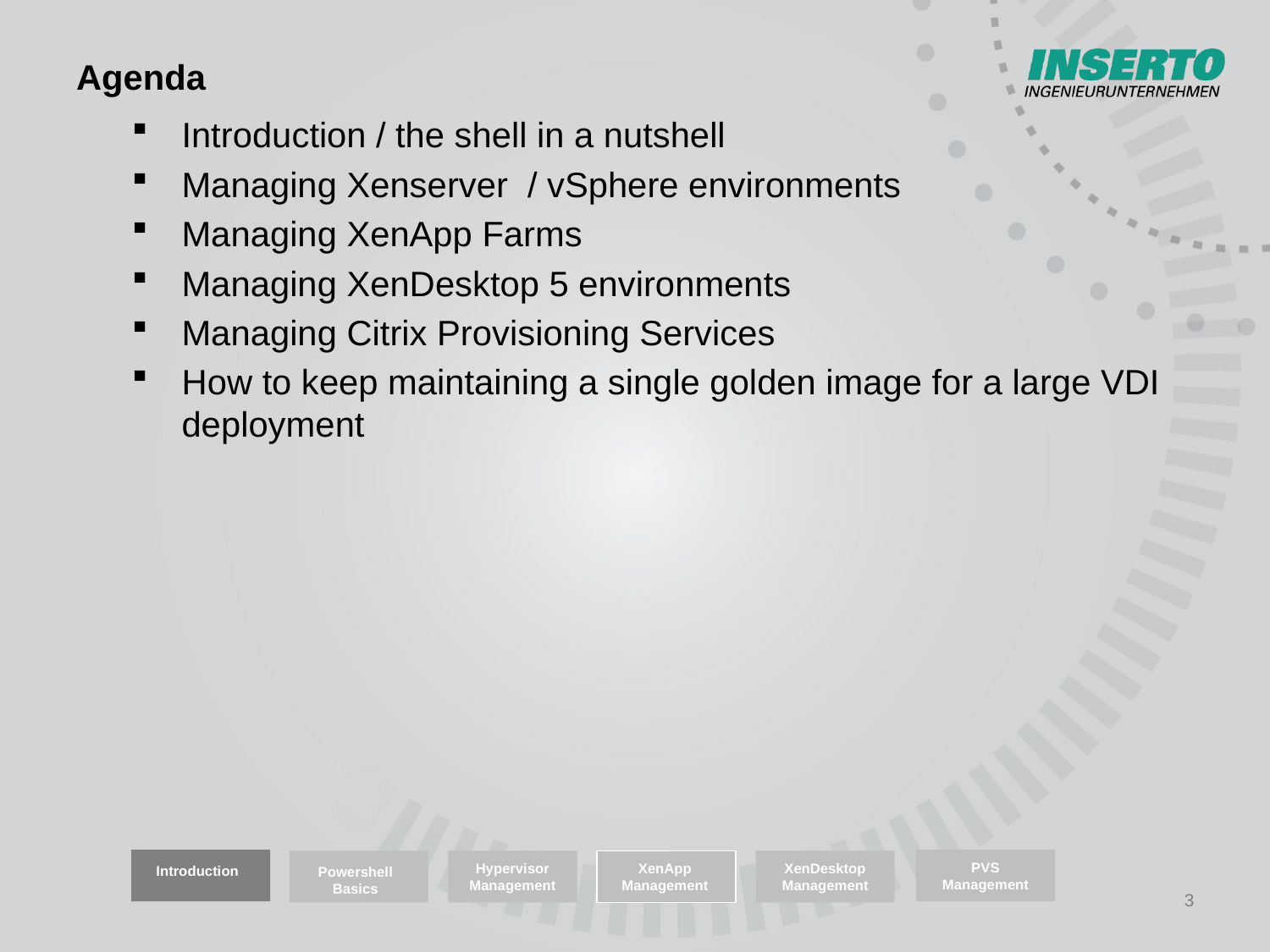

# Agenda
Introduction / the shell in a nutshell
Managing Xenserver  / vSphere environments
Managing XenApp Farms
Managing XenDesktop 5 environments
Managing Citrix Provisioning Services
How to keep maintaining a single golden image for a large VDI deployment

PVS Management
Hypervisor Management
XenDesktop Management

XenApp Management
Introduction
Powershell Basics
3